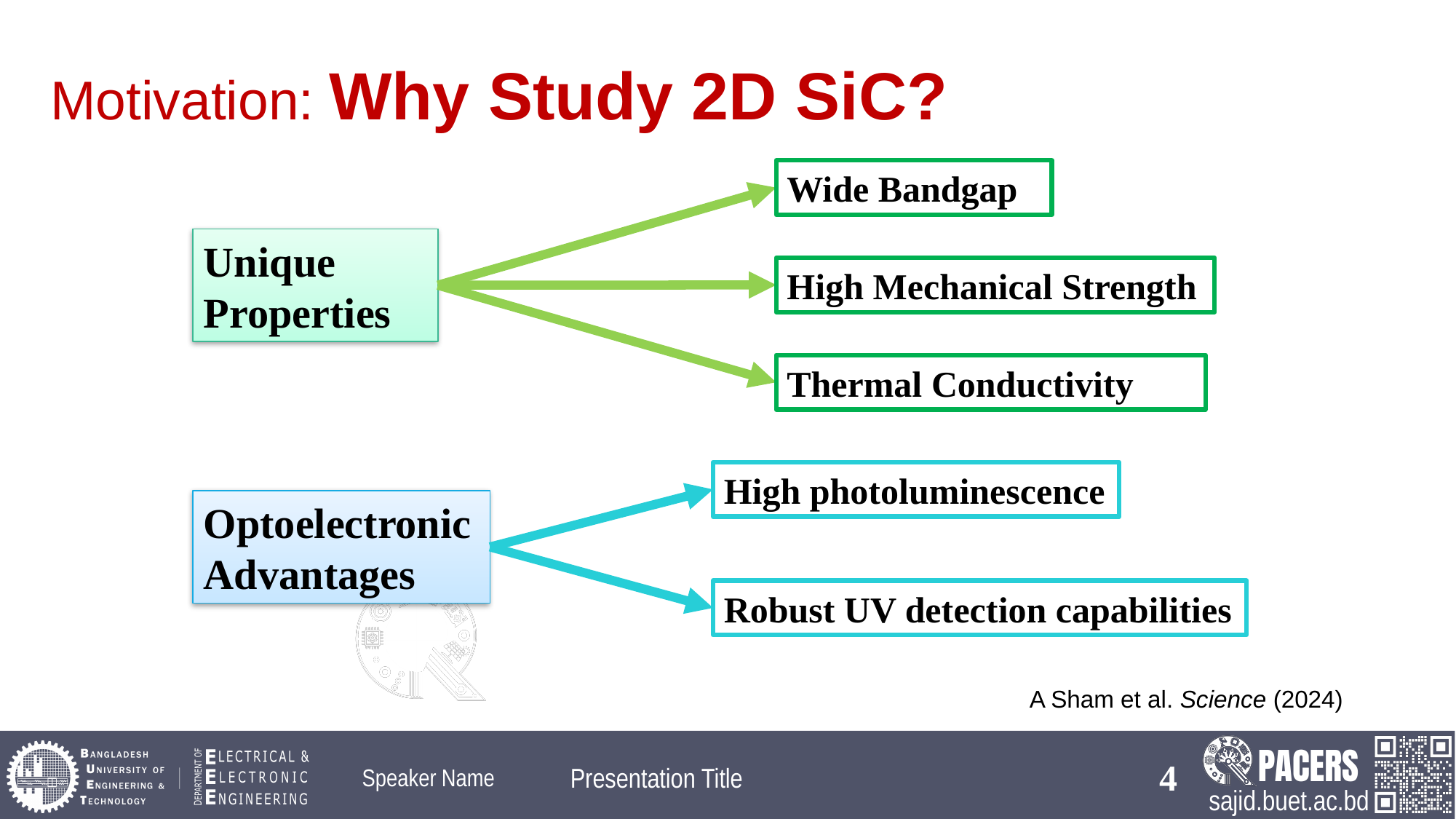

# Motivation: Why Study 2D SiC?
← Add descriptive title in the top
Wide Bandgap
Unique Properties
High Mechanical Strength
Thermal Conductivity
High photoluminescence
Optoelectronic Advantages
Robust UV detection capabilities
A Sham et al. Science (2024)
← Always give in page reference to any data / graph
Presentation Title
Speaker Name
4